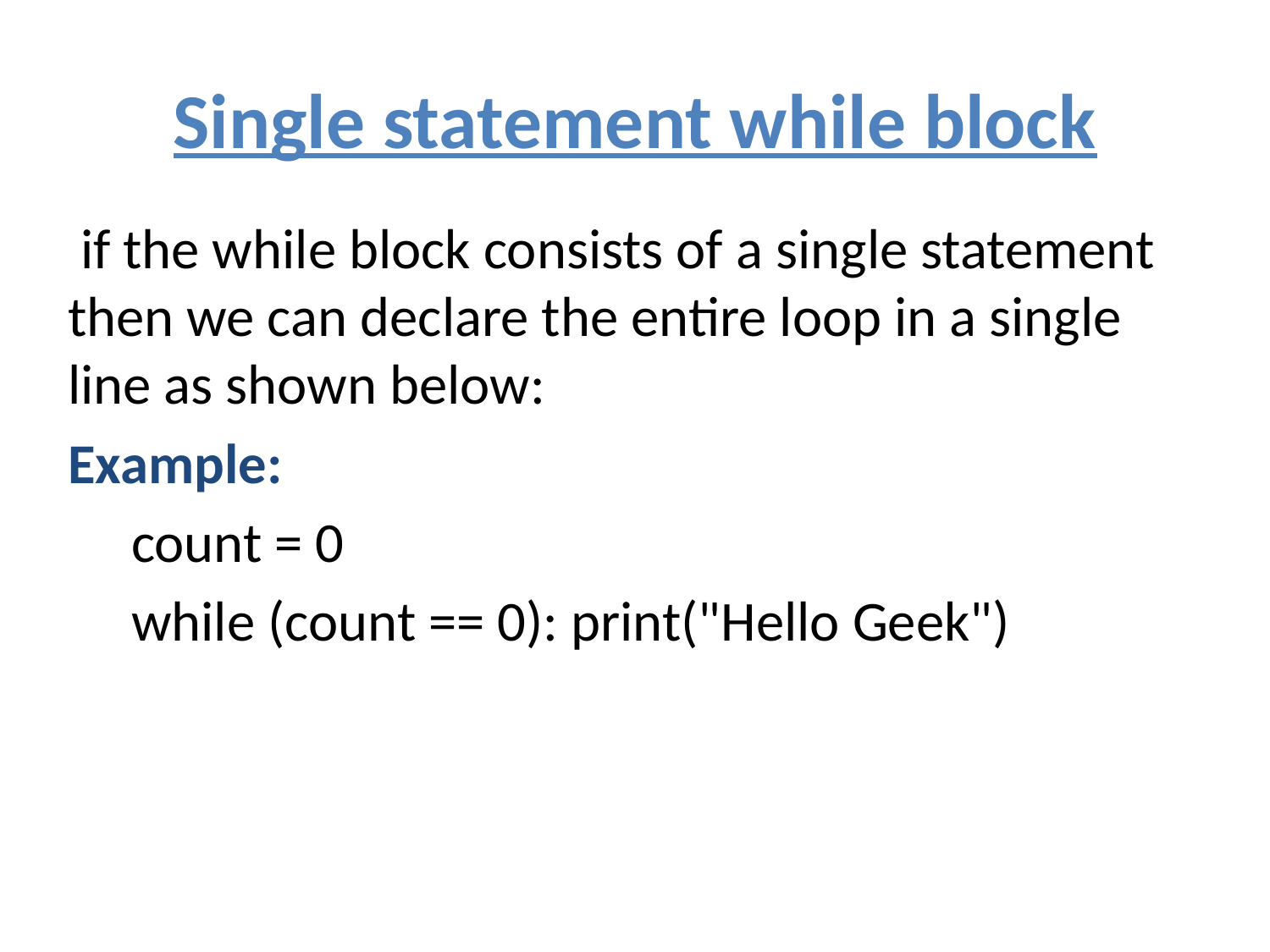

# Single statement while block
 if the while block consists of a single statement then we can declare the entire loop in a single line as shown below:
Example:
     count = 0
     while (count == 0): print("Hello Geek")